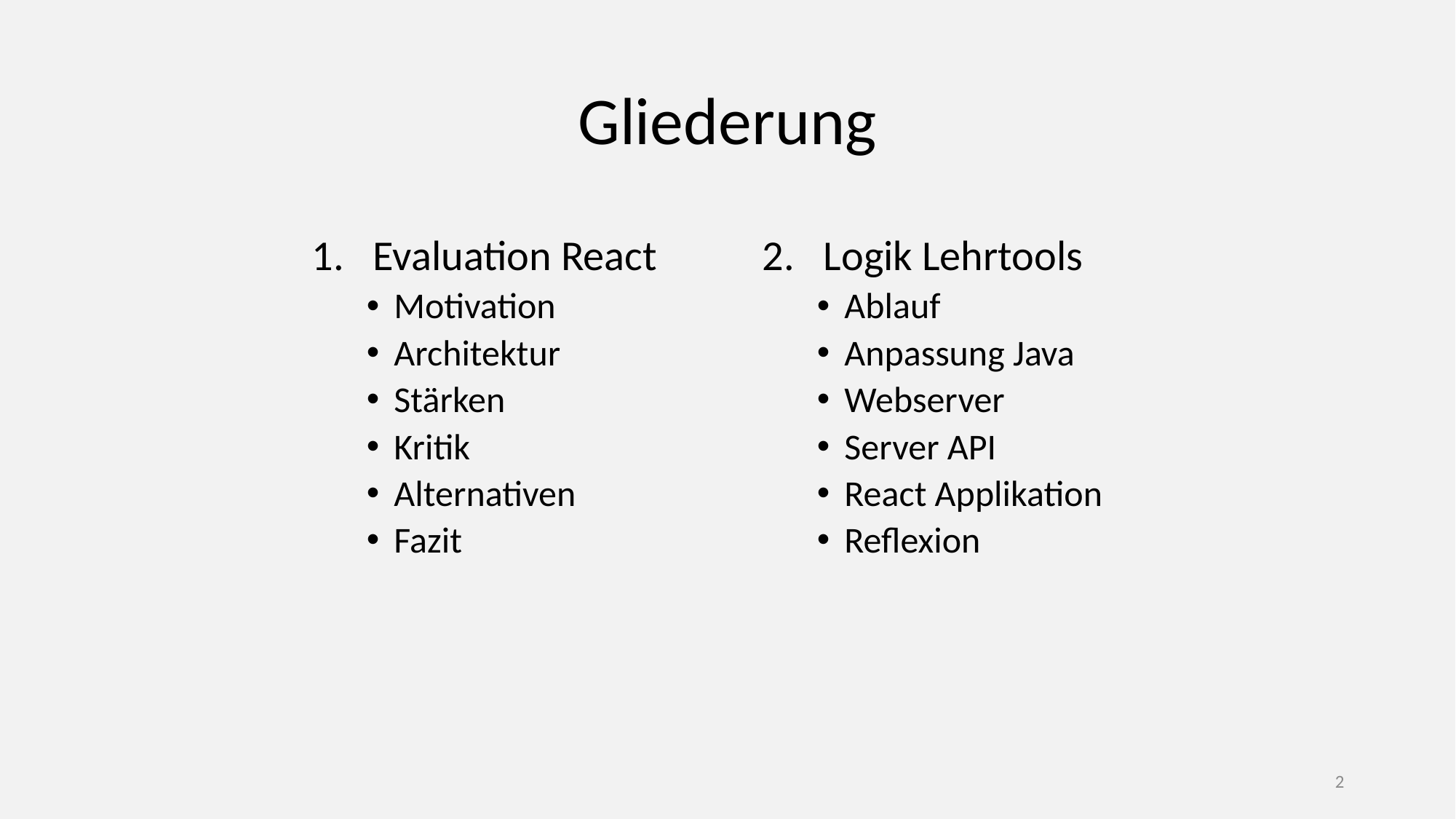

# Gliederung
1.   Evaluation React
Motivation
Architektur
Stärken
Kritik
Alternativen
Fazit

2.   Logik Lehrtools
Ablauf
Anpassung Java
Webserver
Server API
React Applikation
Reflexion

2